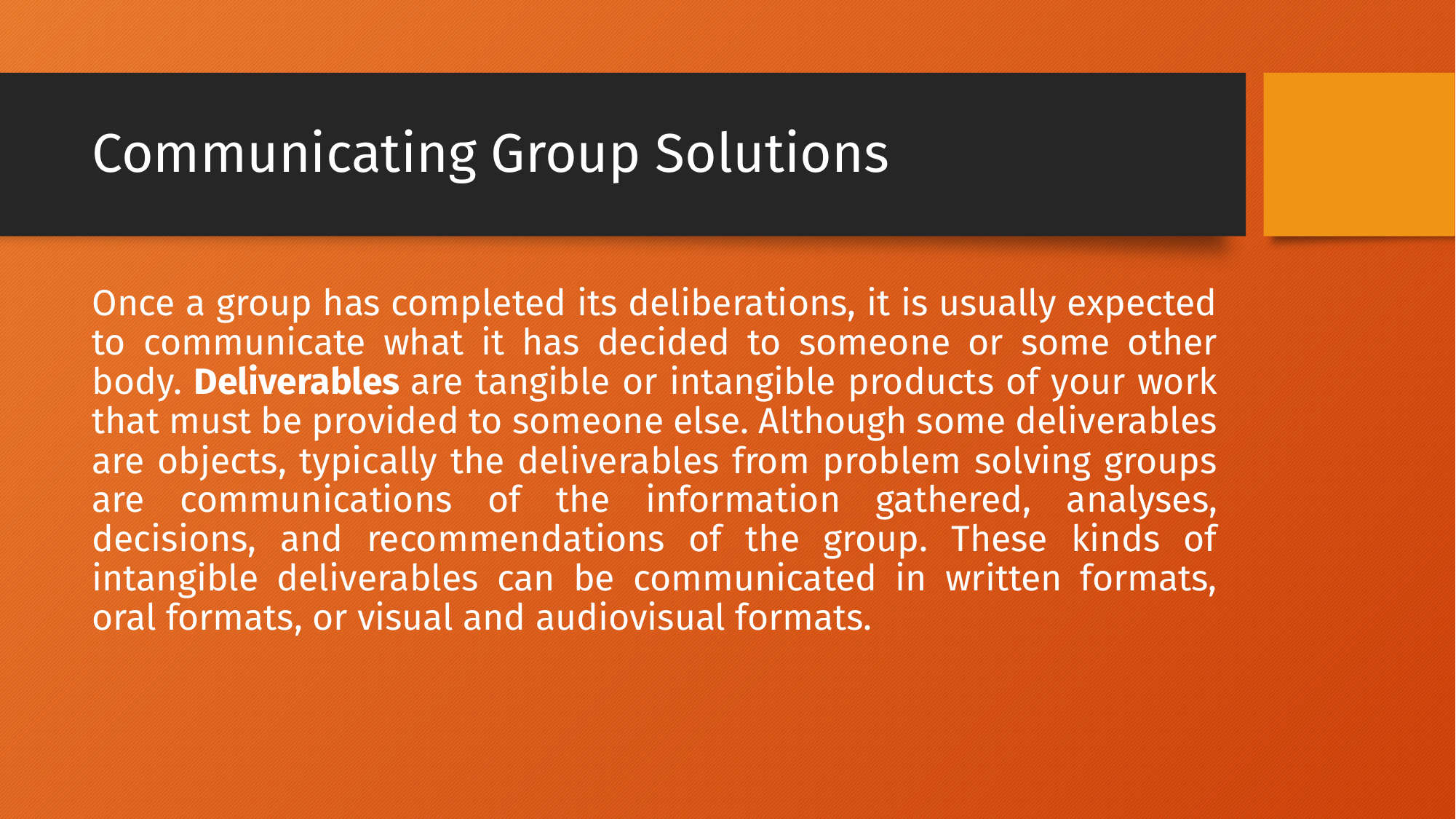

# Communicating Group Solutions
Once a group has completed its deliberations, it is usually expected to communicate what it has decided to someone or some other body. Deliverables are tangible or intangible products of your work that must be provided to someone else. Although some deliverables are objects, typically the deliverables from problem solving groups are communications of the information gathered, analyses, decisions, and recommendations of the group. These kinds of intangible deliverables can be communicated in written formats, oral formats, or visual and audiovisual formats.